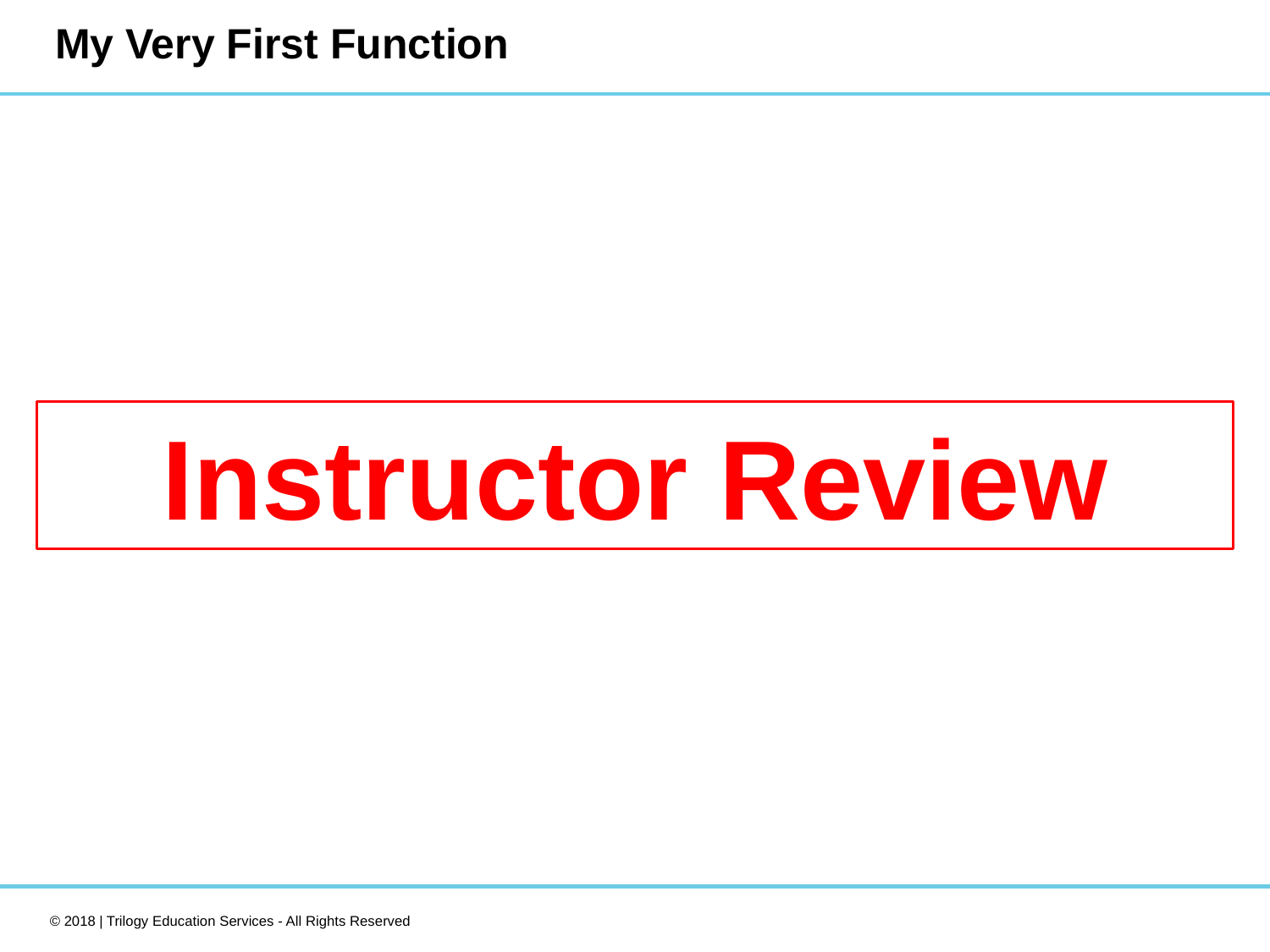

# My Very First Function
Instructor Review